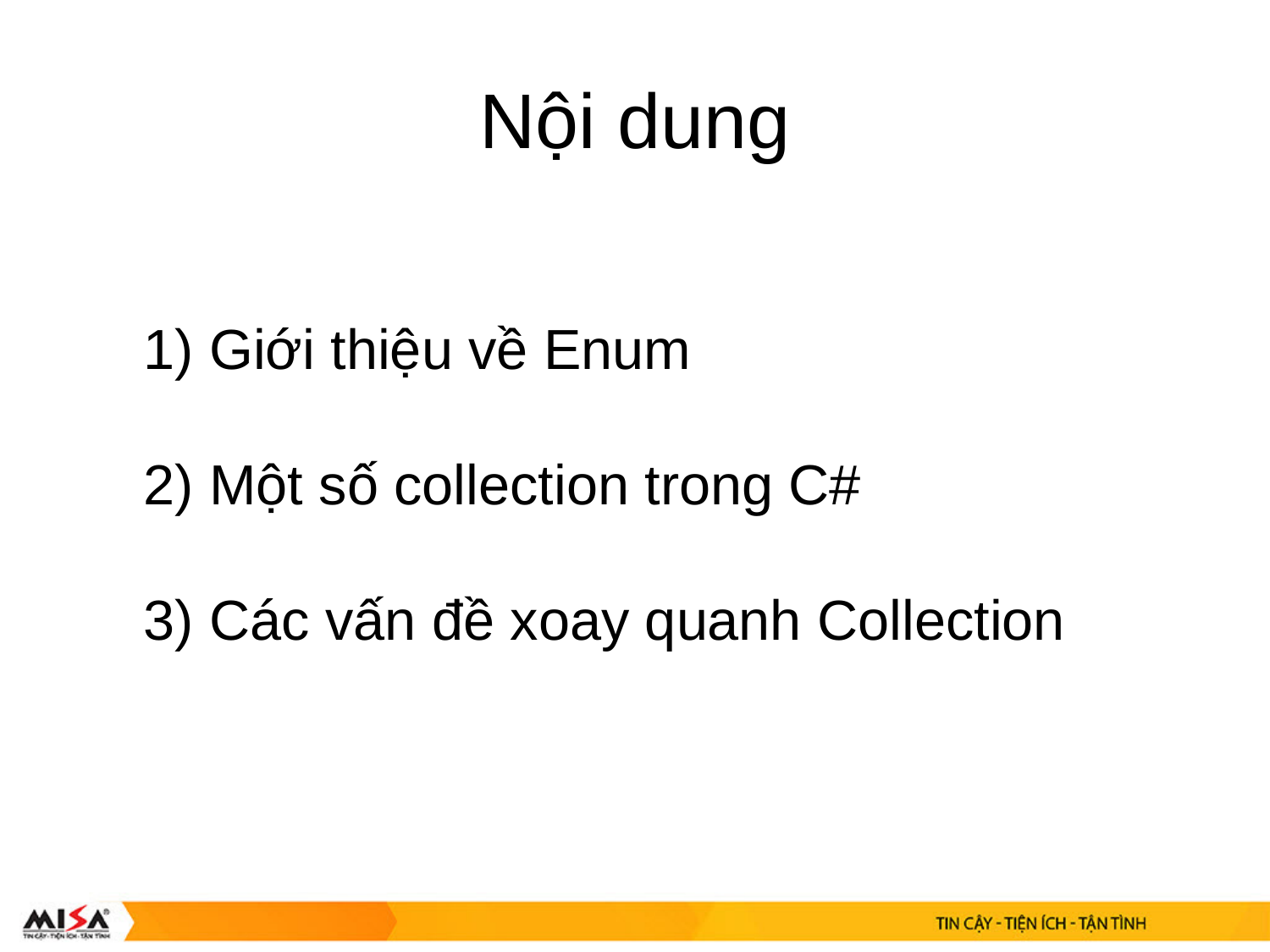

Nội dung

 Giới thiệu về Enum

 Một số collection trong C#

 Các vấn đề xoay quanh Collection